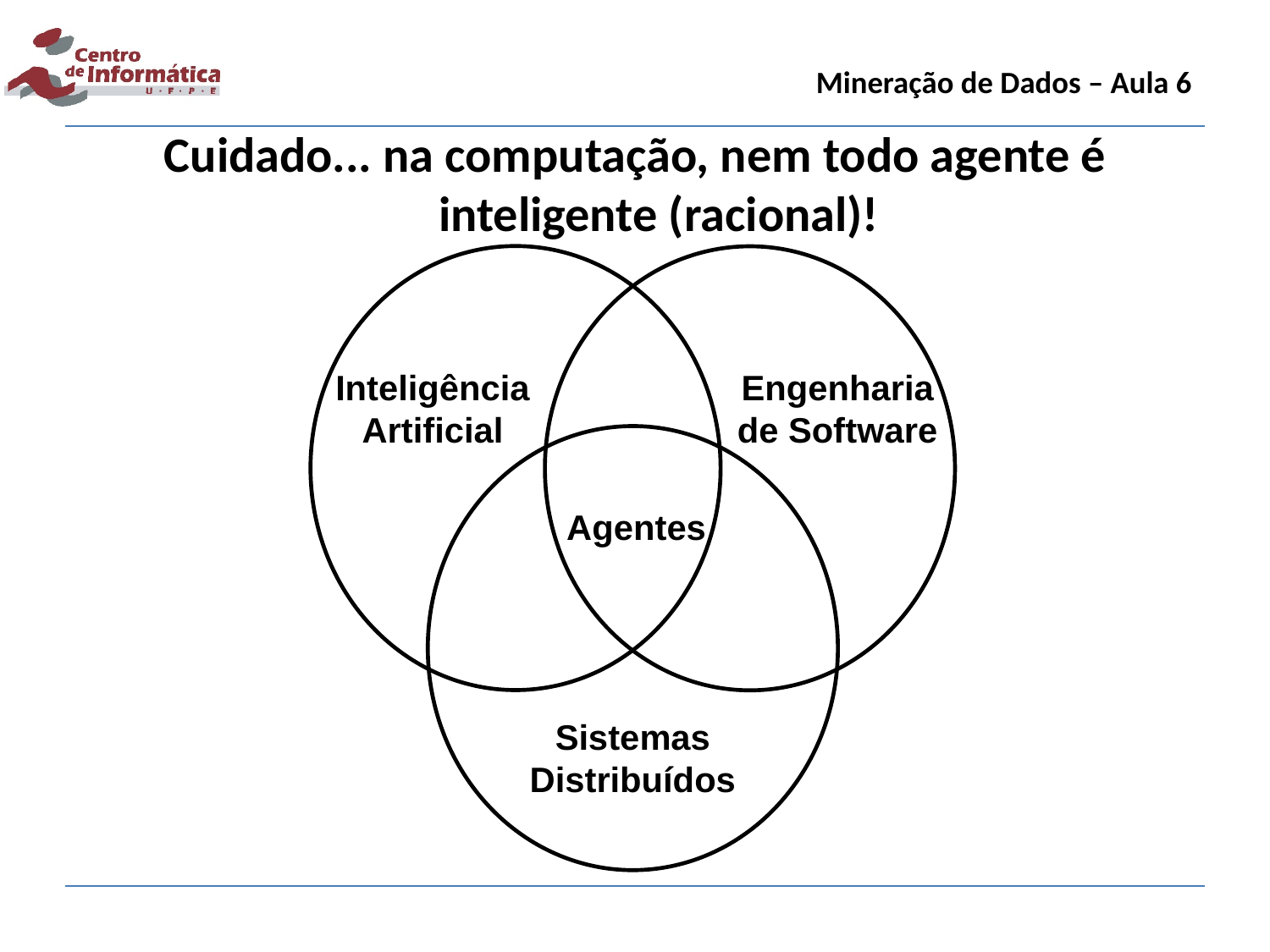

Mineração de Dados – Aula 6
Cuidado... na computação, nem todo agente é inteligente (racional)!

Inteligência
Artificial
Engenharia
de Software

Agentes
Sistemas
Distribuídos